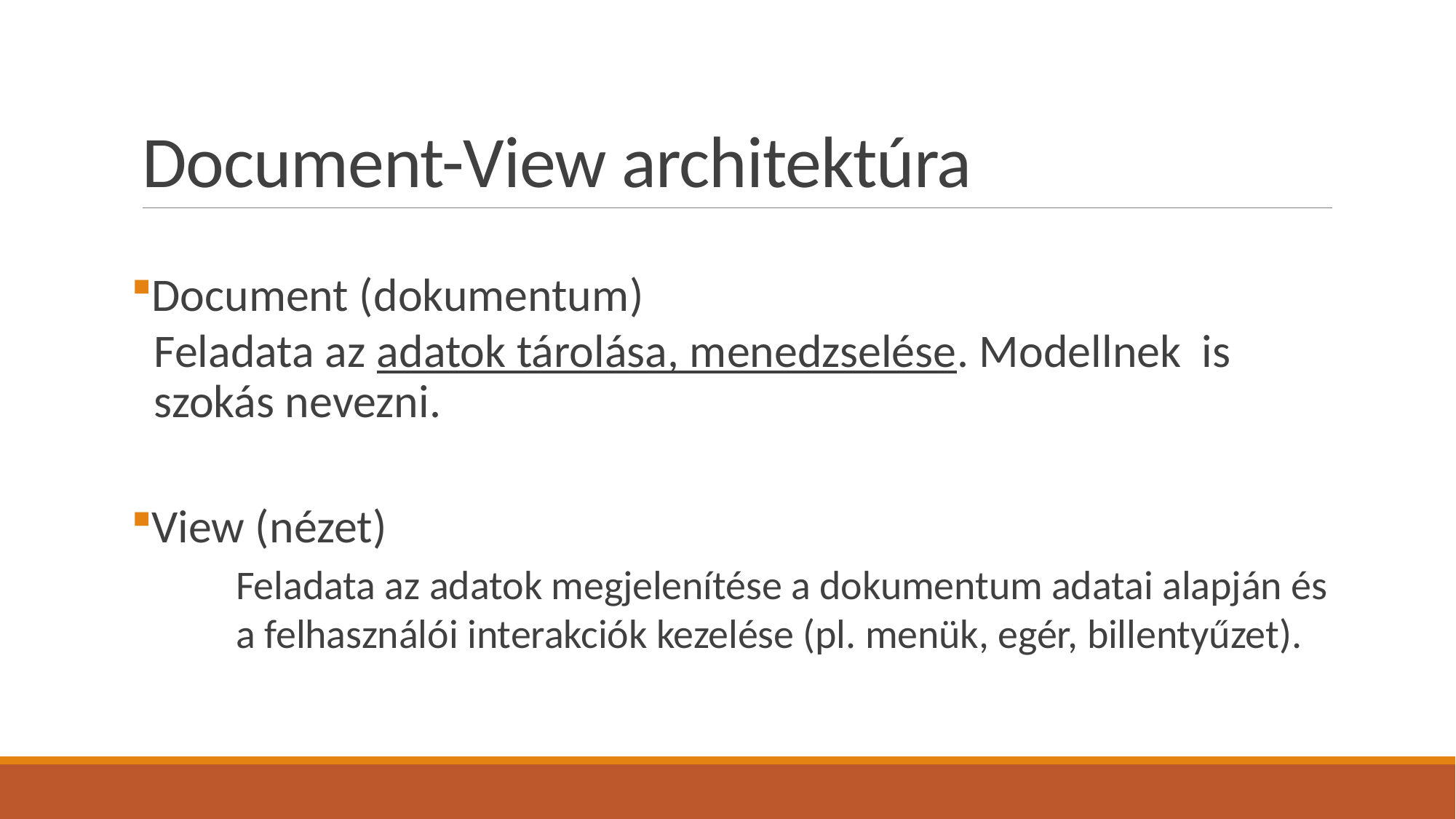

# Document-View architektúra

Document (dokumentum)
	Feladata az adatok tárolása, menedzselése. Modellnek 	is szokás nevezni.

View (nézet)
Feladata az adatok megjelenítése a dokumentum adatai alapján és a felhasználói interakciók kezelése (pl. menük, egér, billentyűzet).